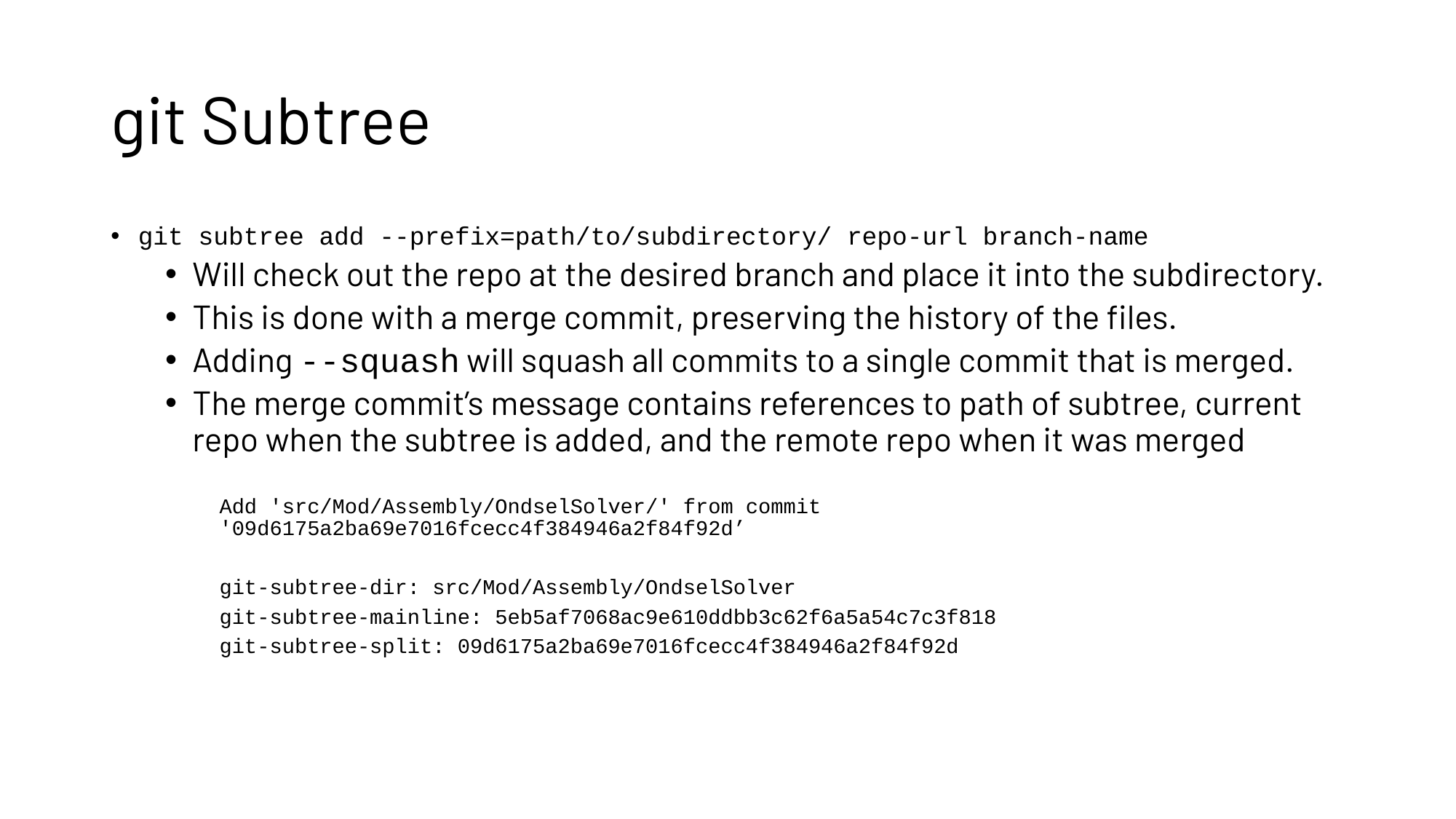

# git Subtree
git subtree add --prefix=path/to/subdirectory/ repo-url branch-name
Will check out the repo at the desired branch and place it into the subdirectory.
This is done with a merge commit, preserving the history of the files.
Adding --squash will squash all commits to a single commit that is merged.
The merge commit’s message contains references to path of subtree, current repo when the subtree is added, and the remote repo when it was merged

Add 'src/Mod/Assembly/OndselSolver/' from commit '09d6175a2ba69e7016fcecc4f384946a2f84f92d’

git-subtree-dir: src/Mod/Assembly/OndselSolver
git-subtree-mainline: 5eb5af7068ac9e610ddbb3c62f6a5a54c7c3f818
git-subtree-split: 09d6175a2ba69e7016fcecc4f384946a2f84f92d